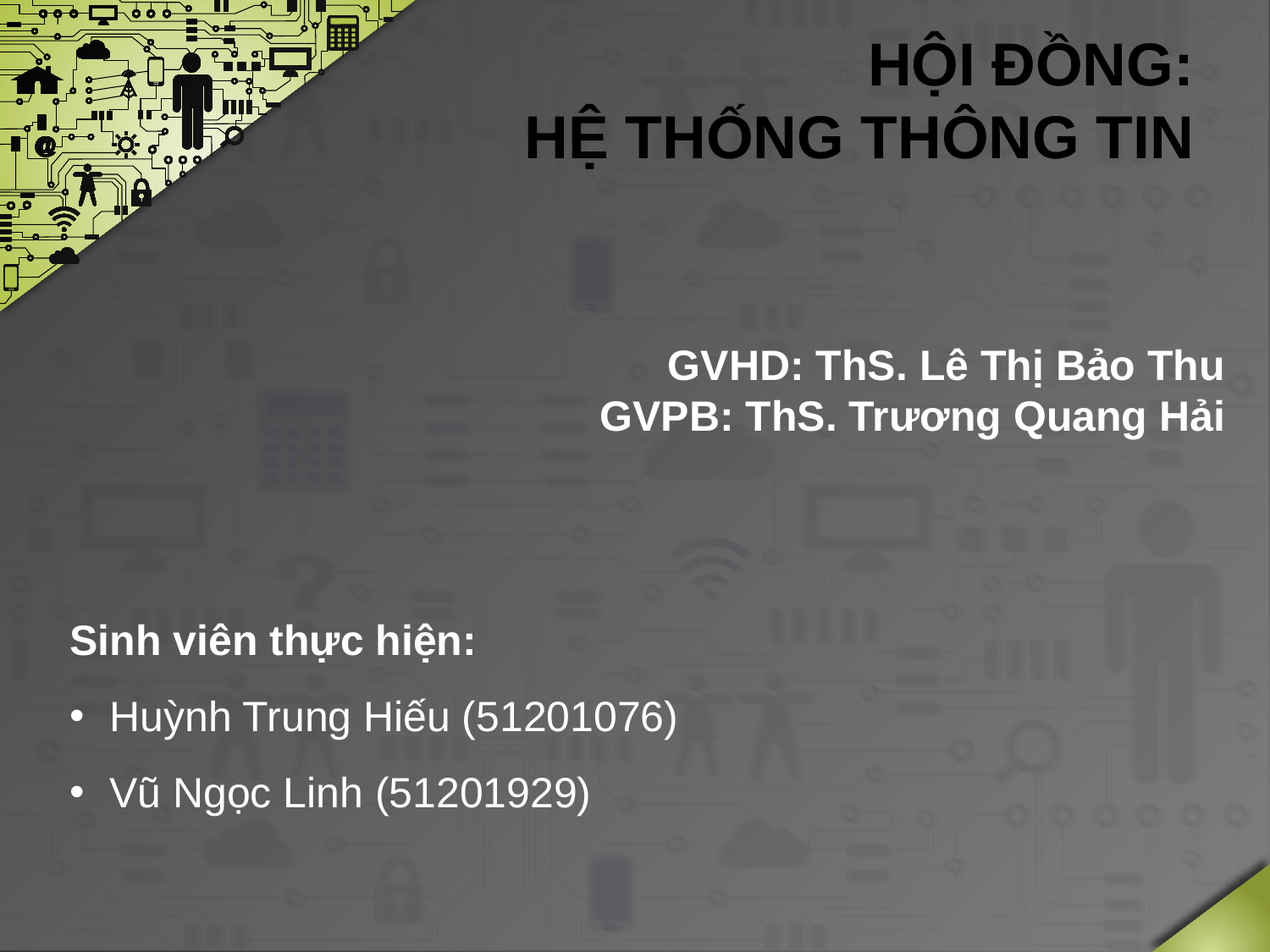

# HỘI ĐỒNG: HỆ THỐNG THÔNG TIN
GVHD: ThS. Lê Thị Bảo Thu
GVPB: ThS. Trương Quang Hải
Sinh viên thực hiện:
Huỳnh Trung Hiếu (51201076)
Vũ Ngọc Linh (51201929)